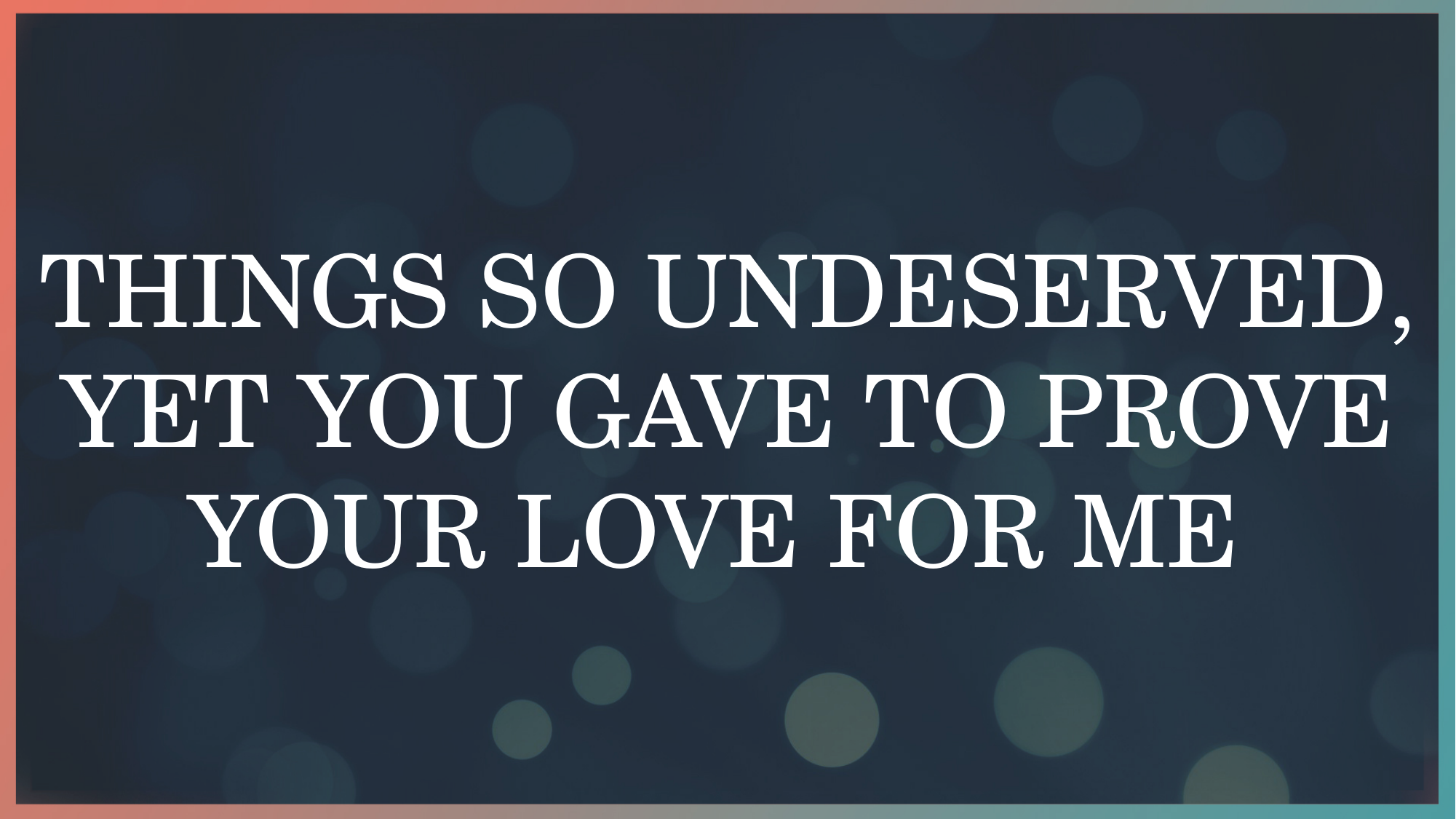

THINGS SO UNDESERVED, YET YOU GAVE TO PROVE YOUR LOVE FOR ME